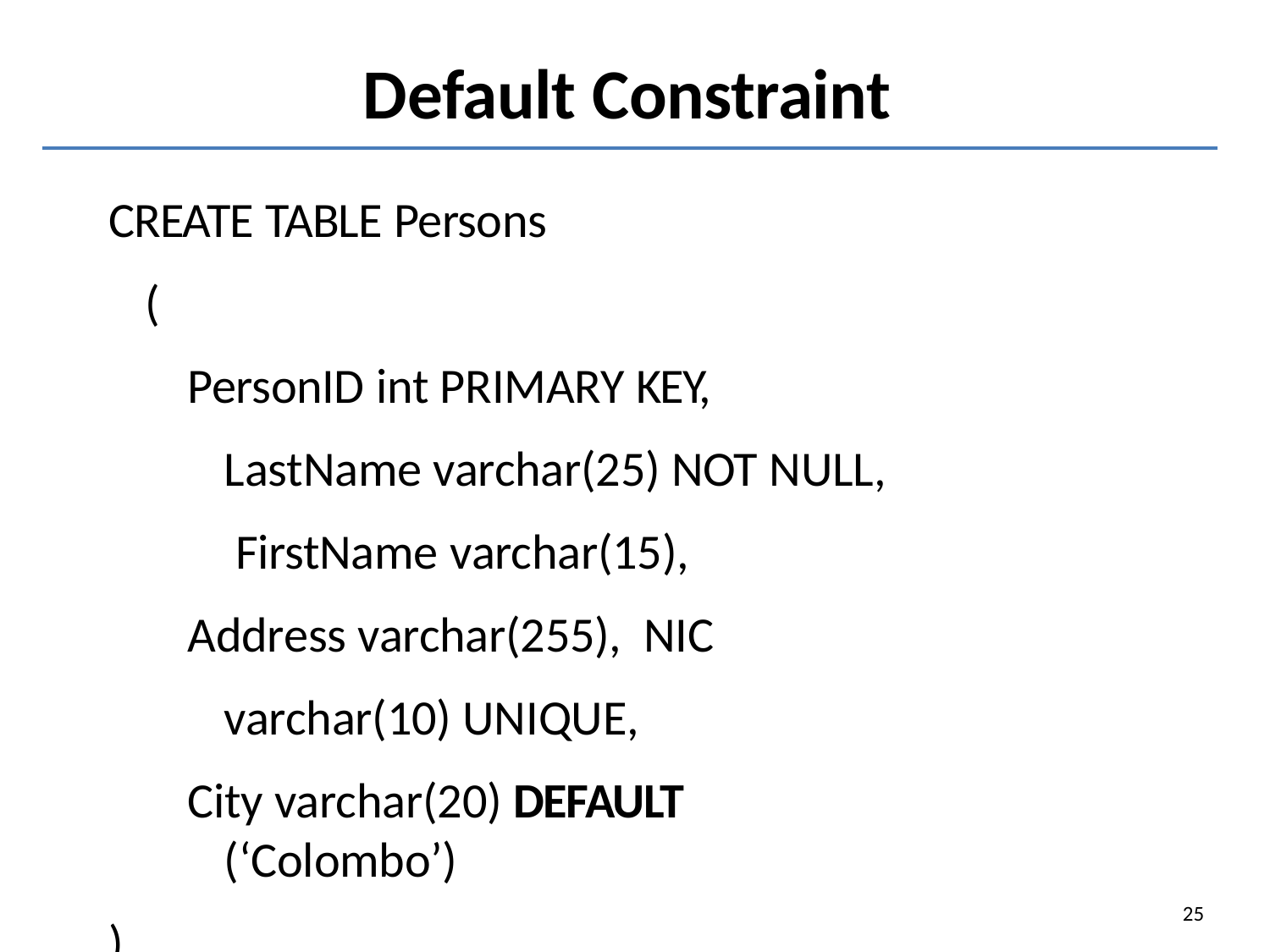

# Default Constraint
CREATE TABLE Persons  (
PersonID int PRIMARY KEY,  LastName varchar(25) NOT NULL,  FirstName varchar(15),
Address varchar(255),  NIC varchar(10) UNIQUE,
City varchar(20) DEFAULT (‘Colombo’)
)
25